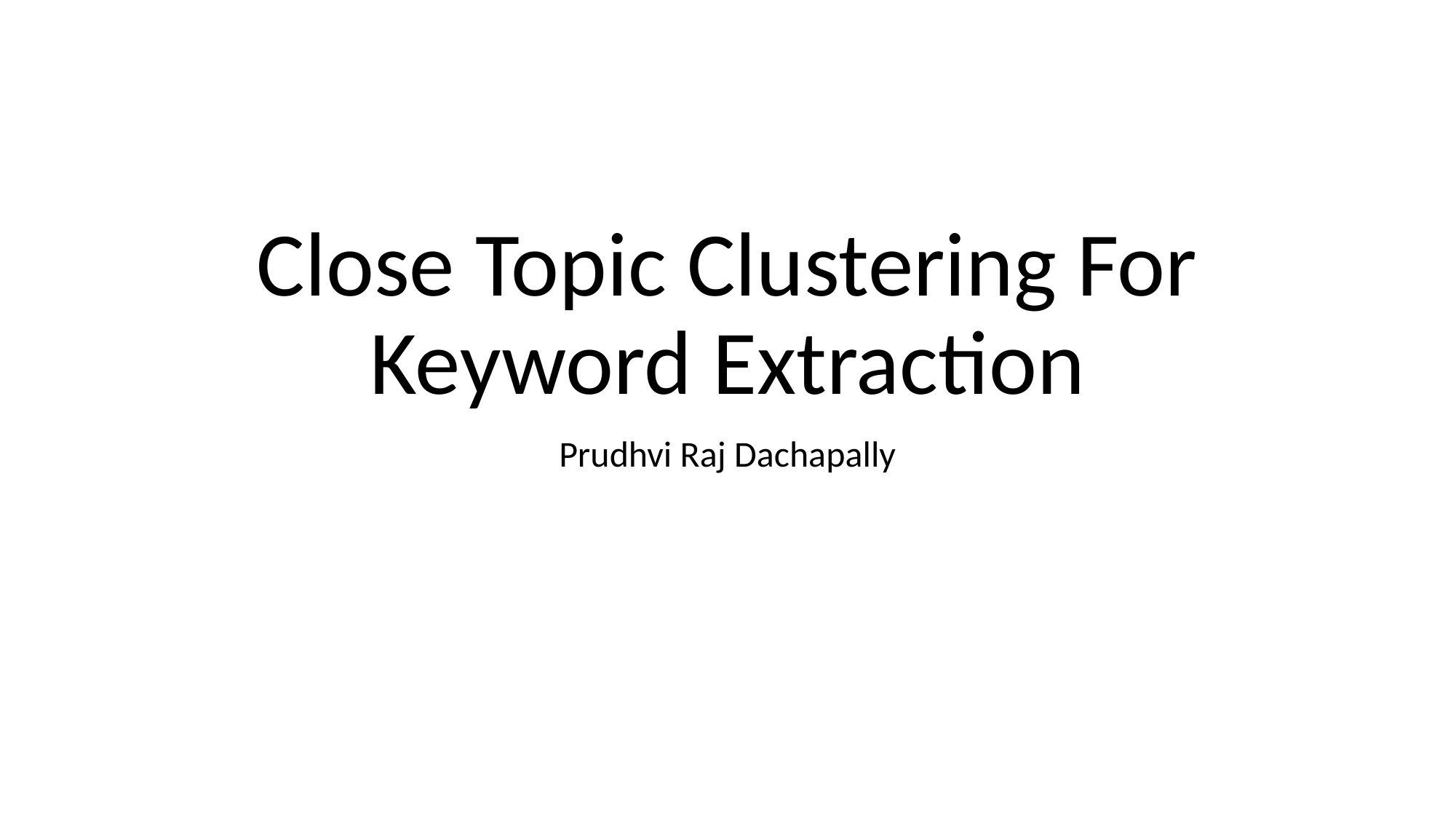

# Close Topic Clustering For Keyword Extraction
Prudhvi Raj Dachapally